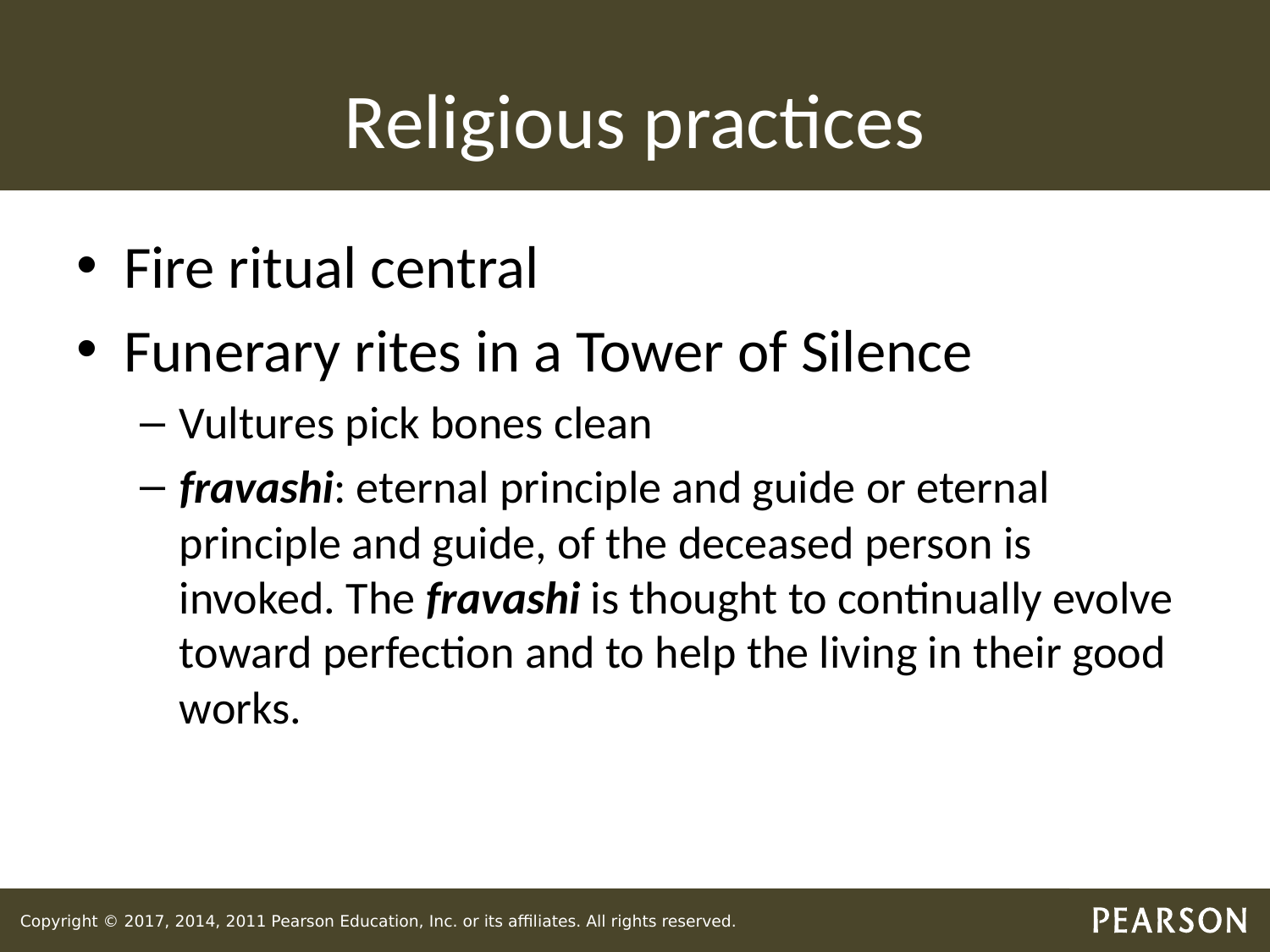

# Religious practices
Fire ritual central
Funerary rites in a Tower of Silence
Vultures pick bones clean
fravashi: eternal principle and guide or eternal principle and guide, of the deceased person is invoked. The fravashi is thought to continually evolve toward perfection and to help the living in their good works.